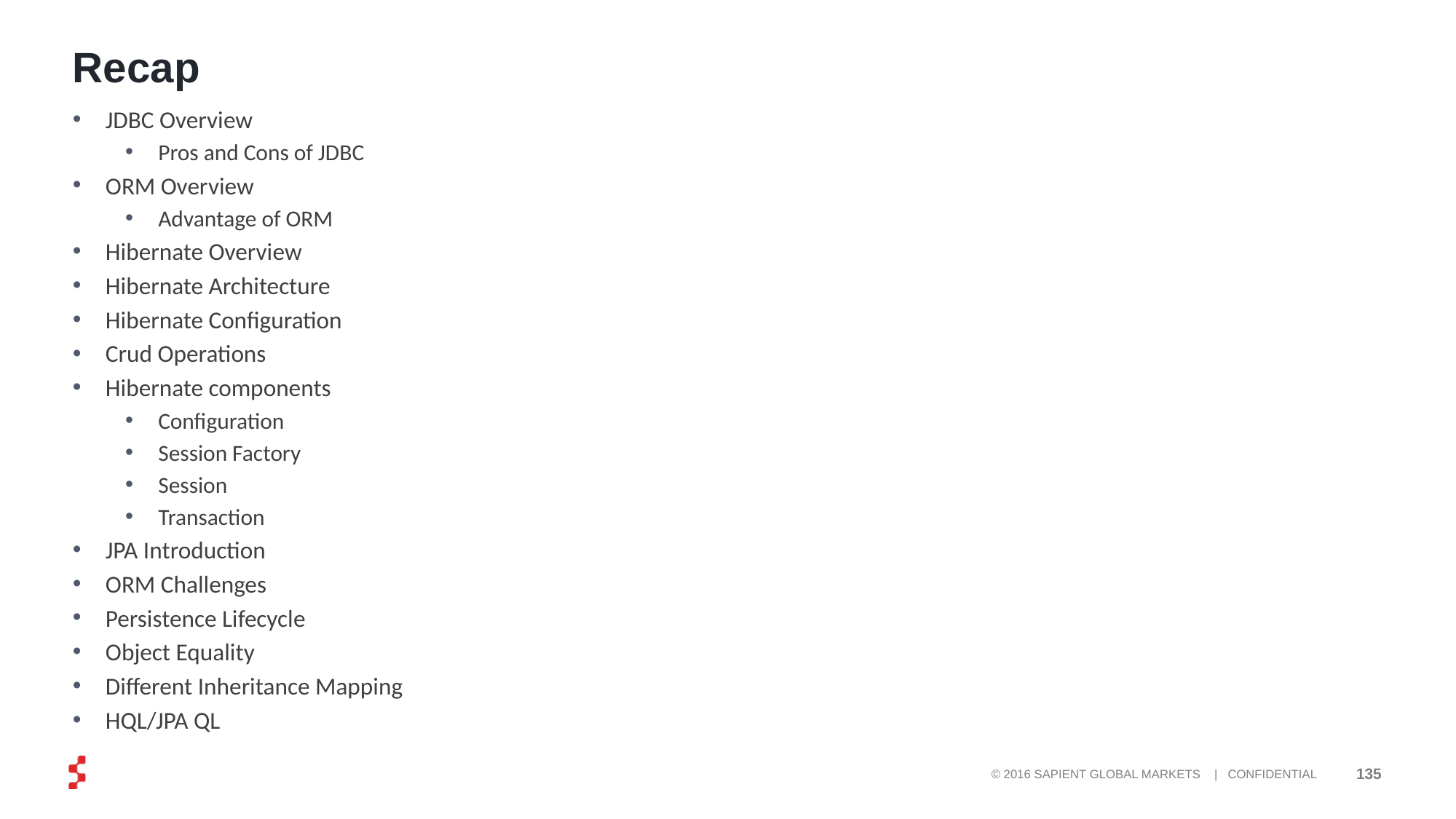

# Recap
JDBC Overview
Pros and Cons of JDBC
ORM Overview
Advantage of ORM
Hibernate Overview
Hibernate Architecture
Hibernate Configuration
Crud Operations
Hibernate components
Configuration
Session Factory
Session
Transaction
JPA Introduction
ORM Challenges
Persistence Lifecycle
Object Equality
Different Inheritance Mapping
HQL/JPA QL